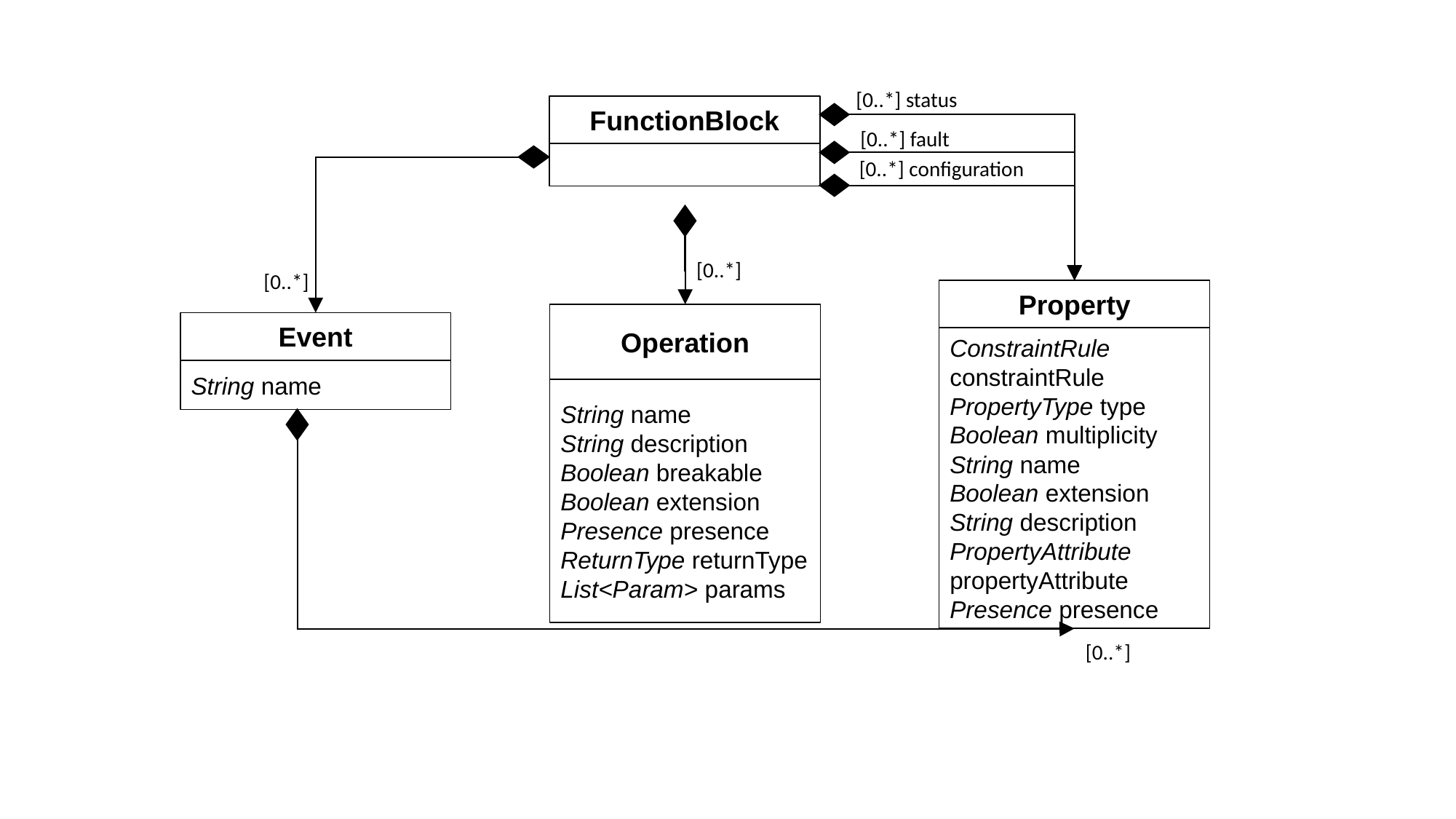

[0..*] status

FunctionBlock

[0..*] fault
[0..*] configuration

[0..*]
[0..*]
Property
ConstraintRule constraintRule
PropertyType type
Boolean multiplicity
String name
Boolean extension
String description
PropertyAttribute propertyAttribute
Presence presence
Operation
String name
String description
Boolean breakable
Boolean extension
Presence presence
ReturnType returnType
List<Param> params
Event
String name

[0..*]